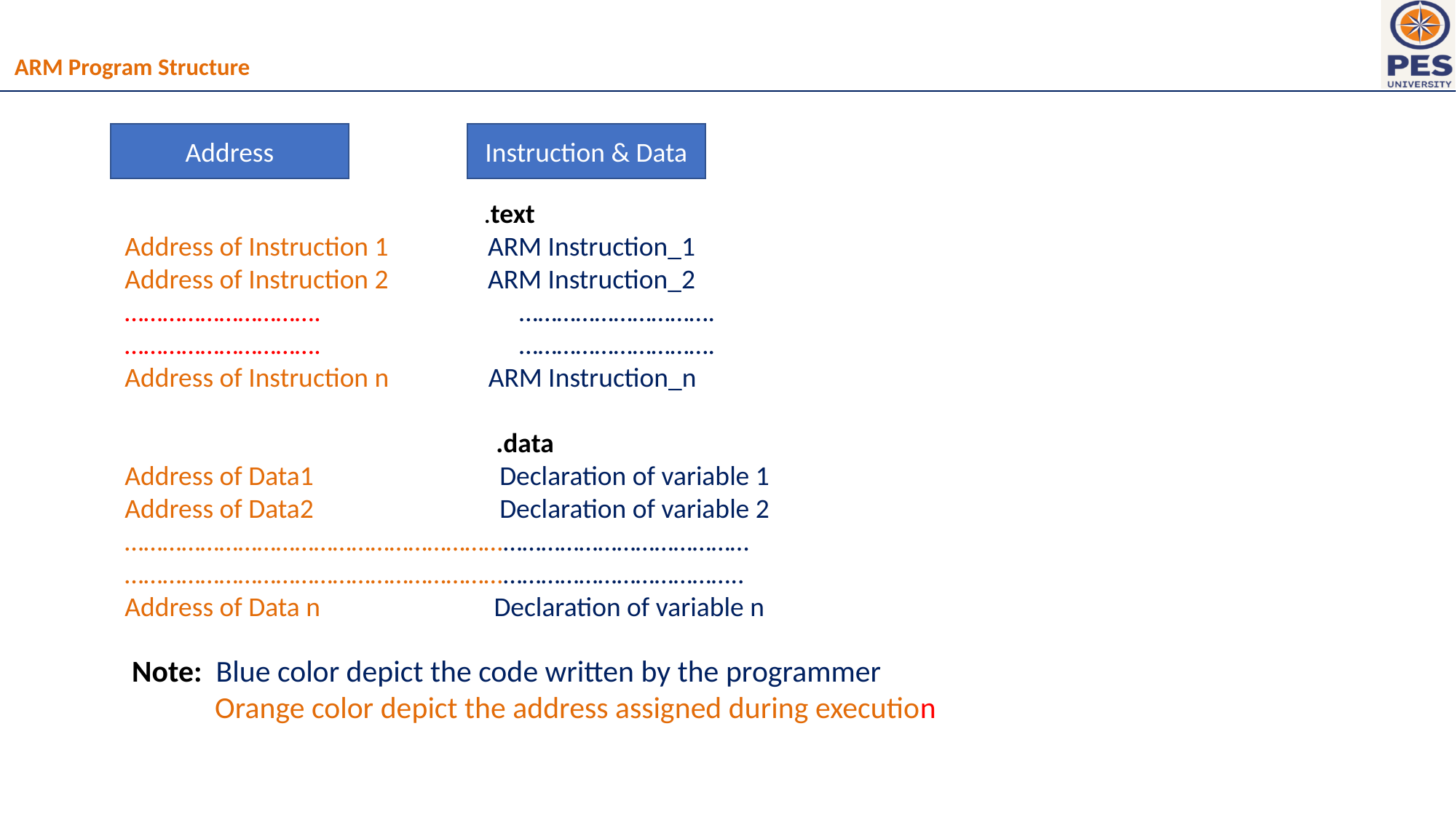

# ARM Program Structure

Address
Instruction & Data
                                                          .text
Address of Instruction 1                ARM Instruction_1
Address of Instruction 2                ARM Instruction_2
………………………….                                ………………………….
………………………….                                ………………………….
Address of Instruction n                ARM Instruction_n

                                                            .data
Address of Data1                              Declaration of variable 1
Address of Data2                              Declaration of variable 2
………………………………………………………………………………………
……………………………………………………………………………………..
Address of Data n                            Declaration of variable n
Note:  Blue color depict the code written by the programmer
            Orange color depict the address assigned during execution